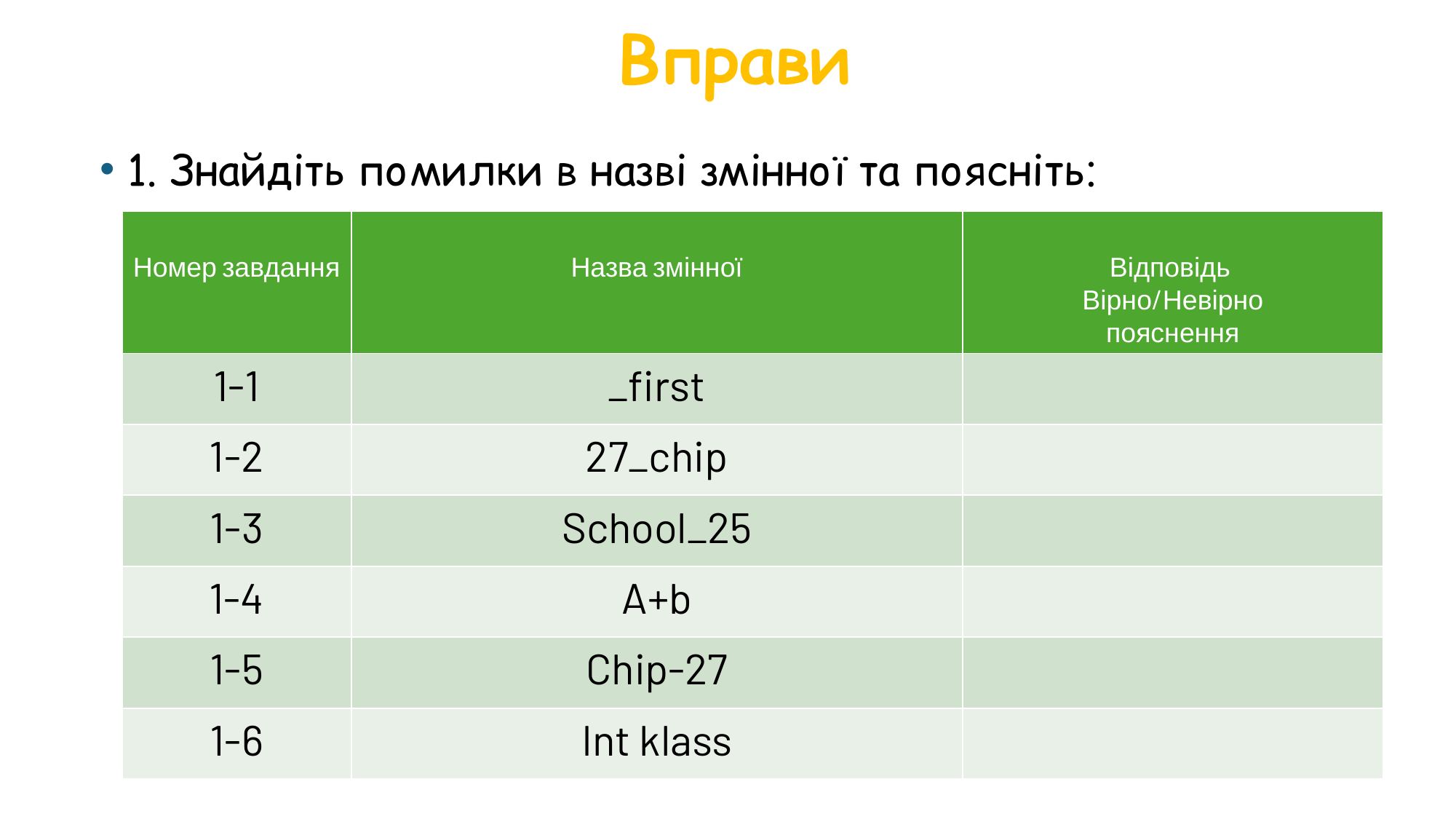

# Вправи
1. Знайдіть помилки в назві змінної та поясніть:
| Номер завдання | Назва змінної | Відповідь Вірно/Невірно пояснення |
| --- | --- | --- |
| 1-1 | \_first |  |
| 1-2 | 27\_chip |  |
| 1-3 | School\_25 |  |
| 1-4 | A+b |  |
| 1-5 | Chip-27 |  |
| 1-6 | Int klass |  |